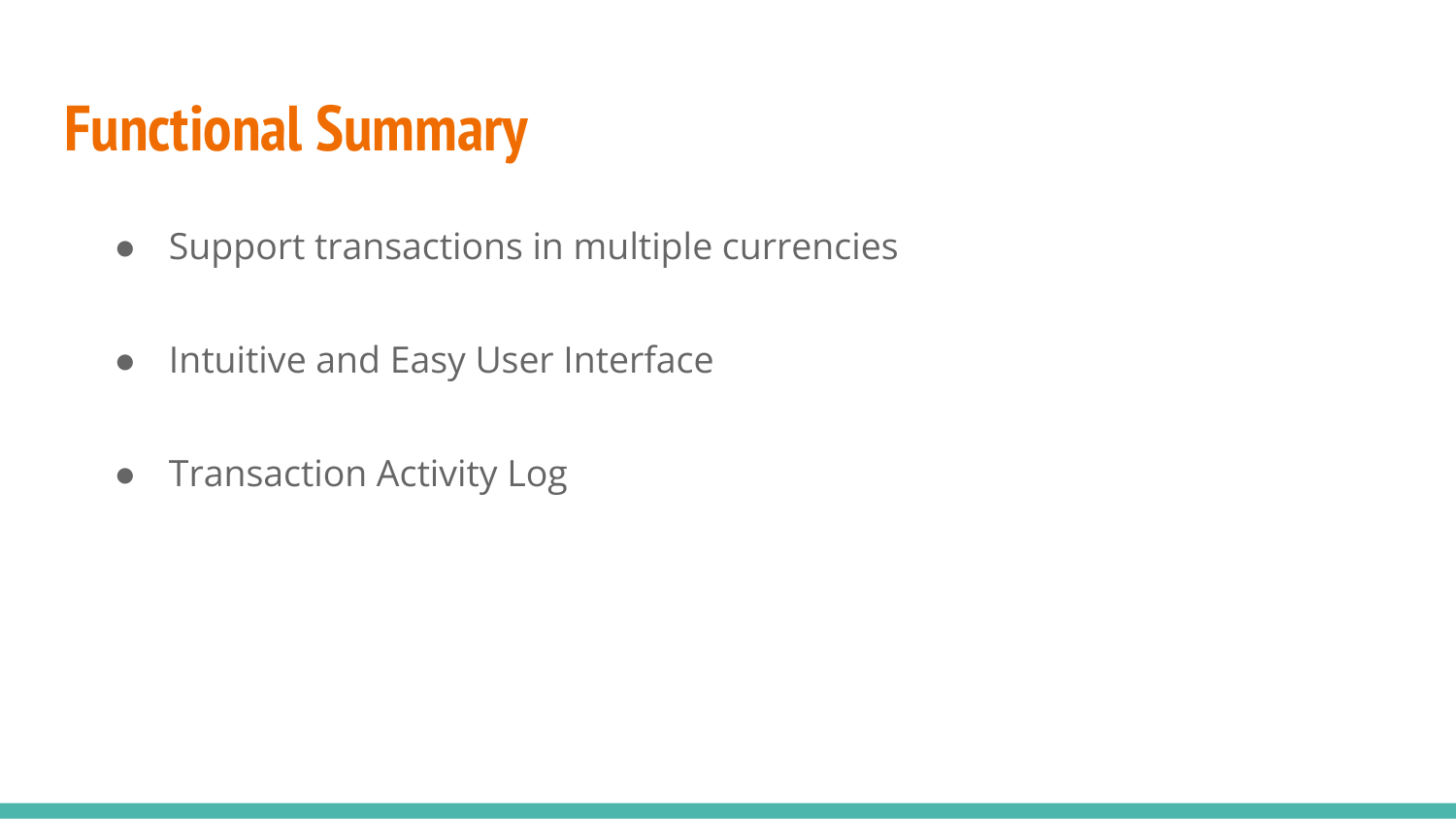

# Functional Summary

Support transactions in multiple currencies

Intuitive and Easy User Interface

Transaction Activity Log